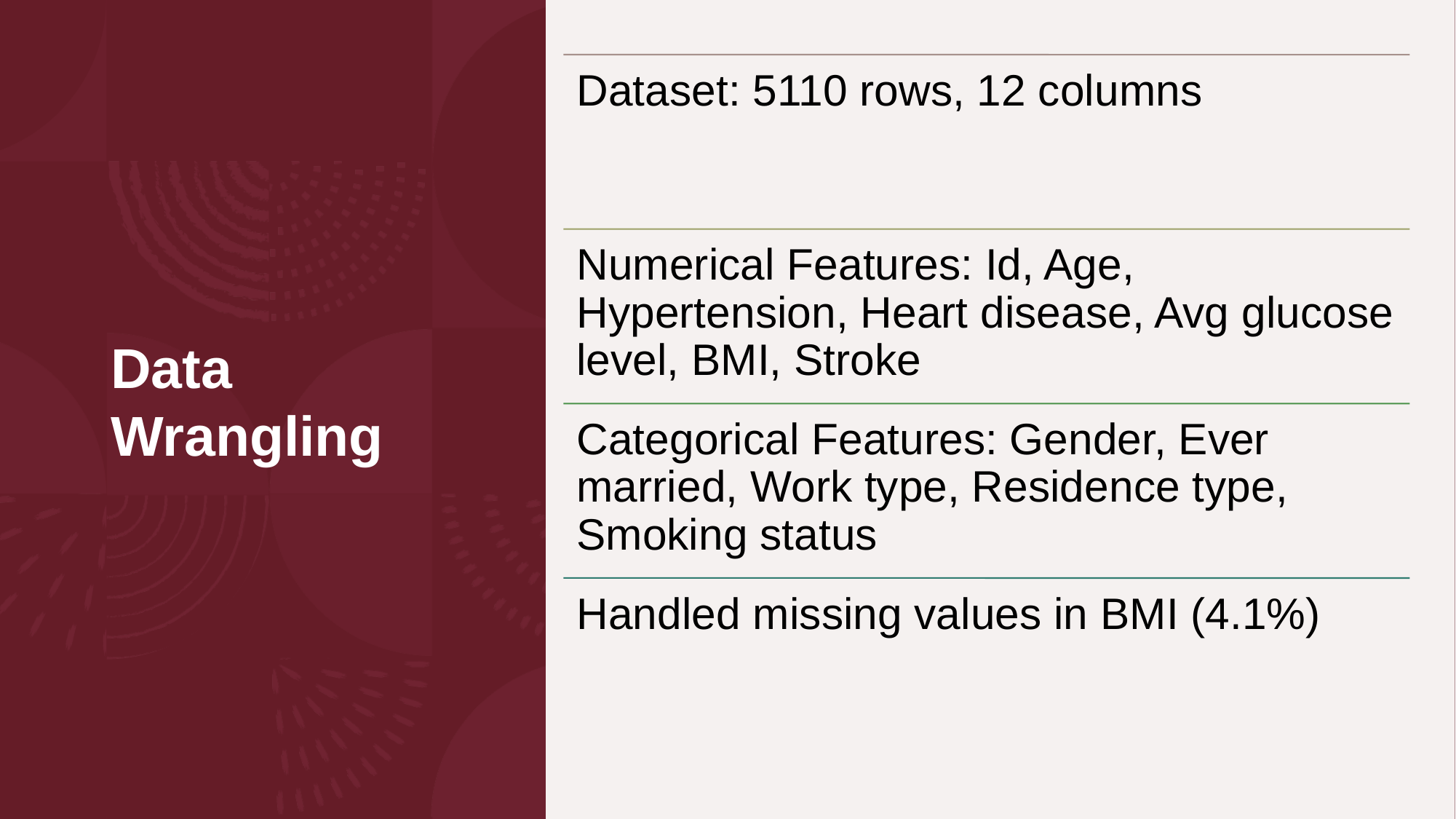

Dataset: 5110 rows, 12 columns
Numerical Features: Id, Age, Hypertension, Heart disease, Avg glucose level, BMI, Stroke
Categorical Features: Gender, Ever married, Work type, Residence type, Smoking status
Handled missing values in BMI (4.1%)
# Data Wrangling